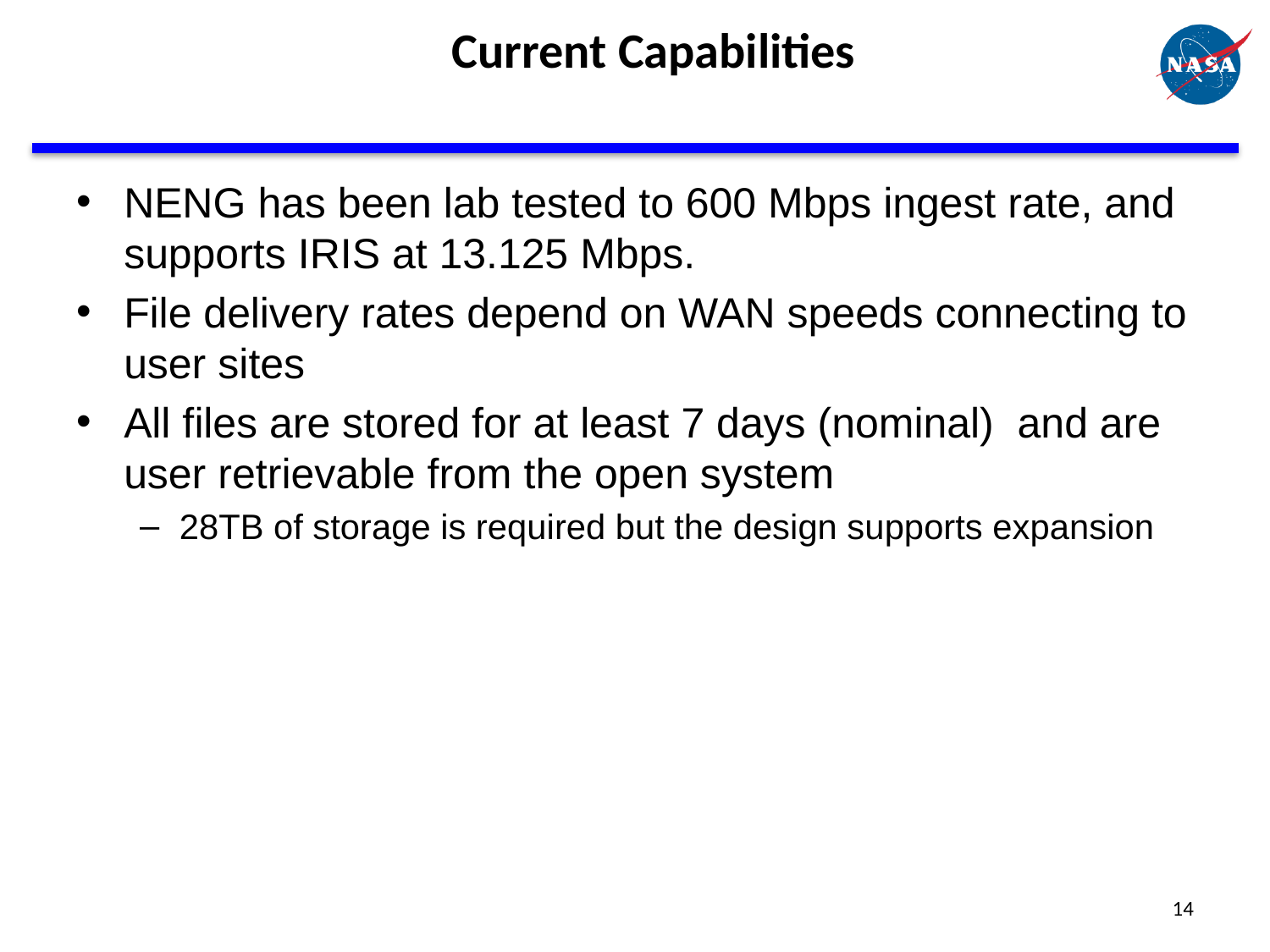

# Current Capabilities
NENG has been lab tested to 600 Mbps ingest rate, and supports IRIS at 13.125 Mbps.
File delivery rates depend on WAN speeds connecting to user sites
All files are stored for at least 7 days (nominal)  and are user retrievable from the open system
28TB of storage is required but the design supports expansion
14